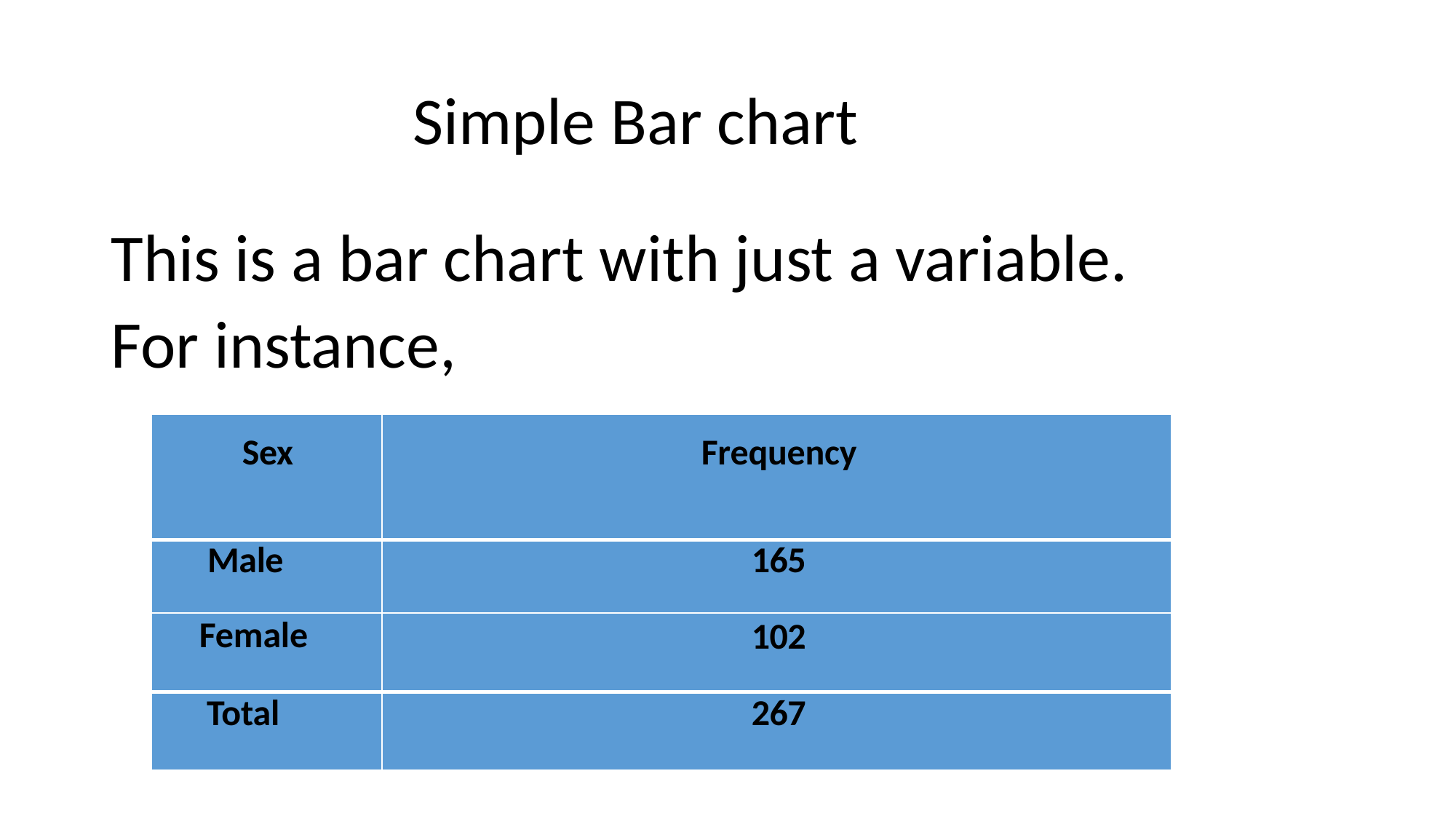

# Simple Bar chart
This is a bar chart with just a variable.
For instance,

| Sex | Frequency |
| --- | --- |
| Male | 165 |
| Female | 102 |
| Total | 267 |